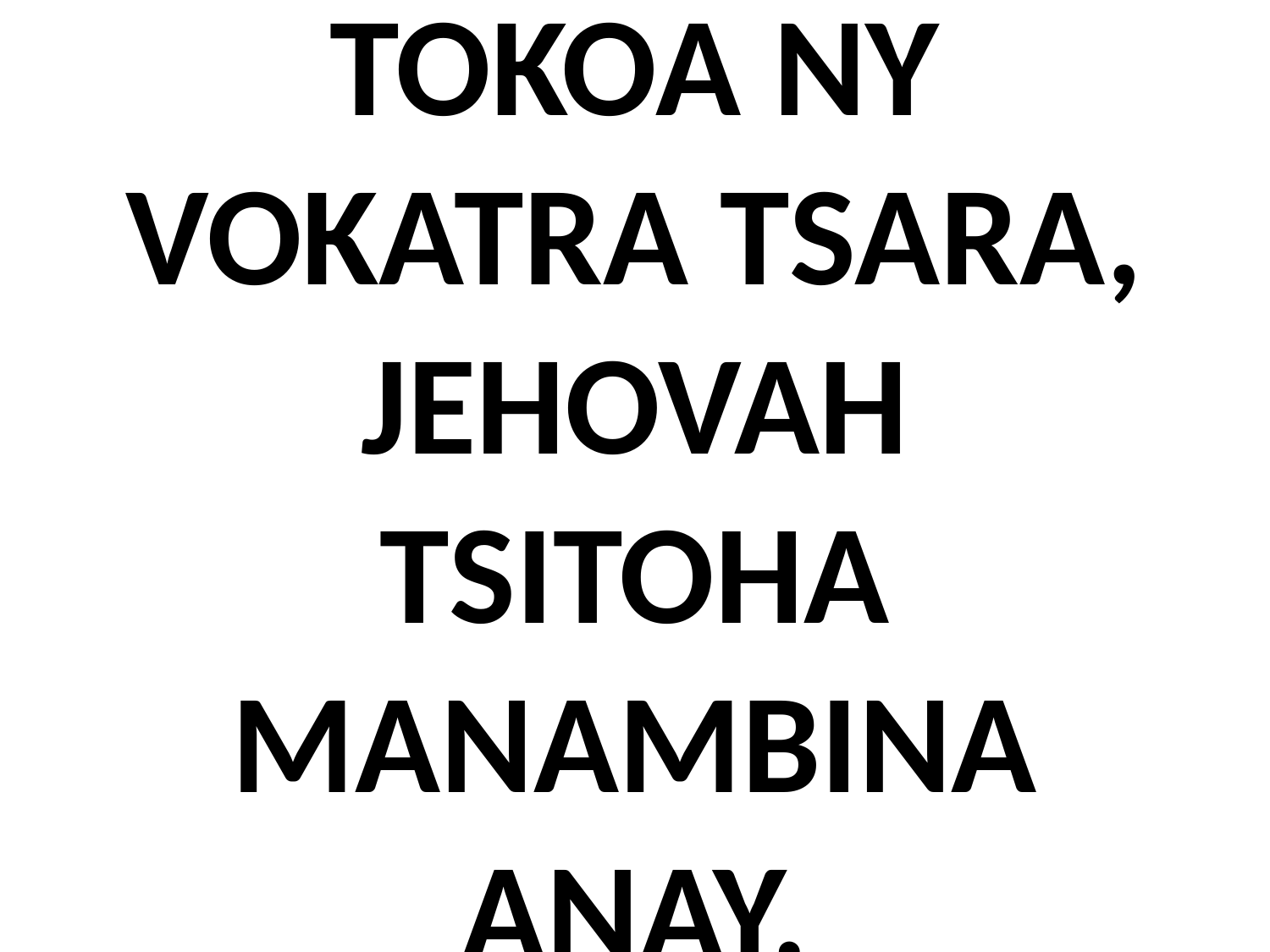

# SOA, KA MISY TOKOA NY VOKATRA TSARA, JEHOVAH TSITOHA MANAMBINA ANAY.